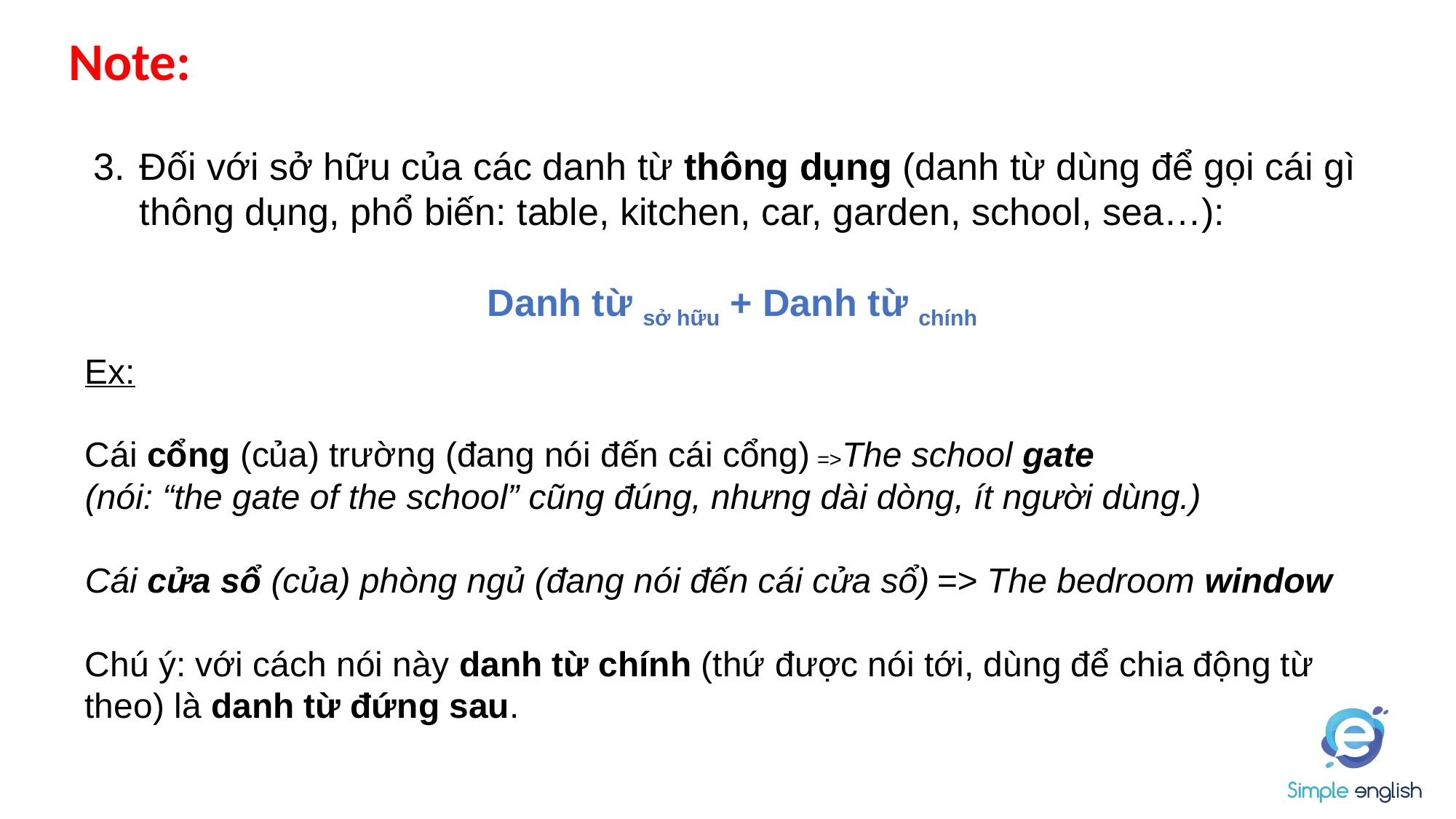

# Note:

Đối với sở hữu của các danh từ thông dụng (danh từ dùng để gọi cái gì thông dụng, phổ biến: table, kitchen, car, garden, school, sea…):
Danh từ sở hữu + Danh từ chính

Ex:
Cái cổng (của) trường (đang nói đến cái cổng) =>The school gate
(nói: “the gate of the school” cũng đúng, nhưng dài dòng, ít người dùng.)

Cái cửa sổ (của) phòng ngủ (đang nói đến cái cửa sổ) => The bedroom window
Chú ý: với cách nói này danh từ chính (thứ được nói tới, dùng để chia động từ theo) là danh từ đứng sau.